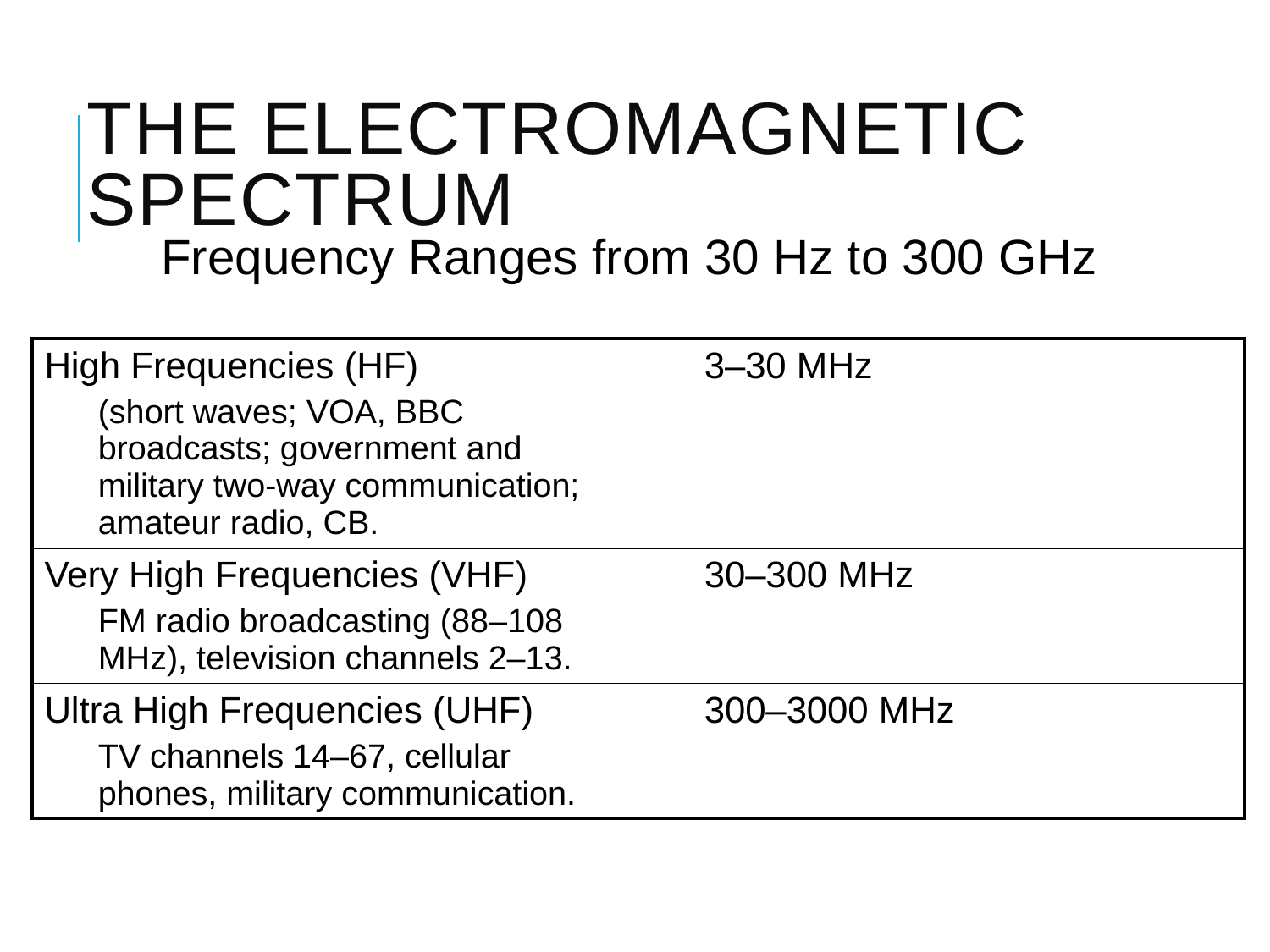

# The Electromagnetic Spectrum
Frequency Ranges from 30 Hz to 300 GHz
| High Frequencies (HF) (short waves; VOA, BBC broadcasts; government and military two-way communication; amateur radio, CB. | 3–30 MHz |
| --- | --- |
| Very High Frequencies (VHF) FM radio broadcasting (88–108 MHz), television channels 2–13. | 30–300 MHz |
| Ultra High Frequencies (UHF) TV channels 14–67, cellular phones, military communication. | 300–3000 MHz |